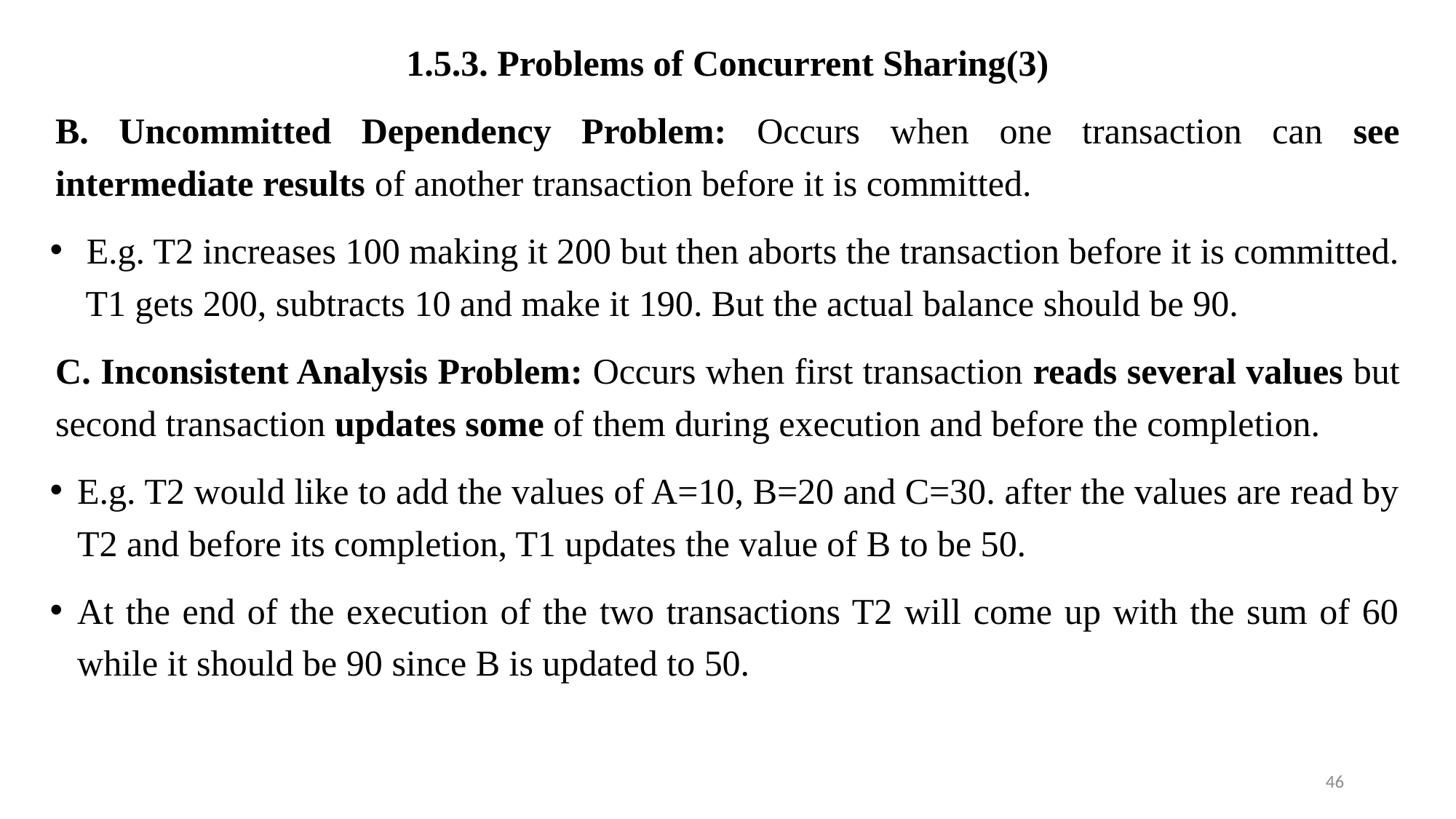

1.5.3. Problems of Concurrent Sharing(3)
B. Uncommitted Dependency Problem: Occurs when one transaction can see intermediate results of another transaction before it is committed.
 E.g. T2 increases 100 making it 200 but then aborts the transaction before it is committed.  T1 gets 200, subtracts 10 and make it 190. But the actual balance should be 90.
C. Inconsistent Analysis Problem: Occurs when first transaction reads several values but second transaction updates some of them during execution and before the completion.
E.g. T2 would like to add the values of A=10, B=20 and C=30. after the values are read by T2 and before its completion, T1 updates the value of B to be 50.
At the end of the execution of the two transactions T2 will come up with the sum of 60 while it should be 90 since B is updated to 50.
46